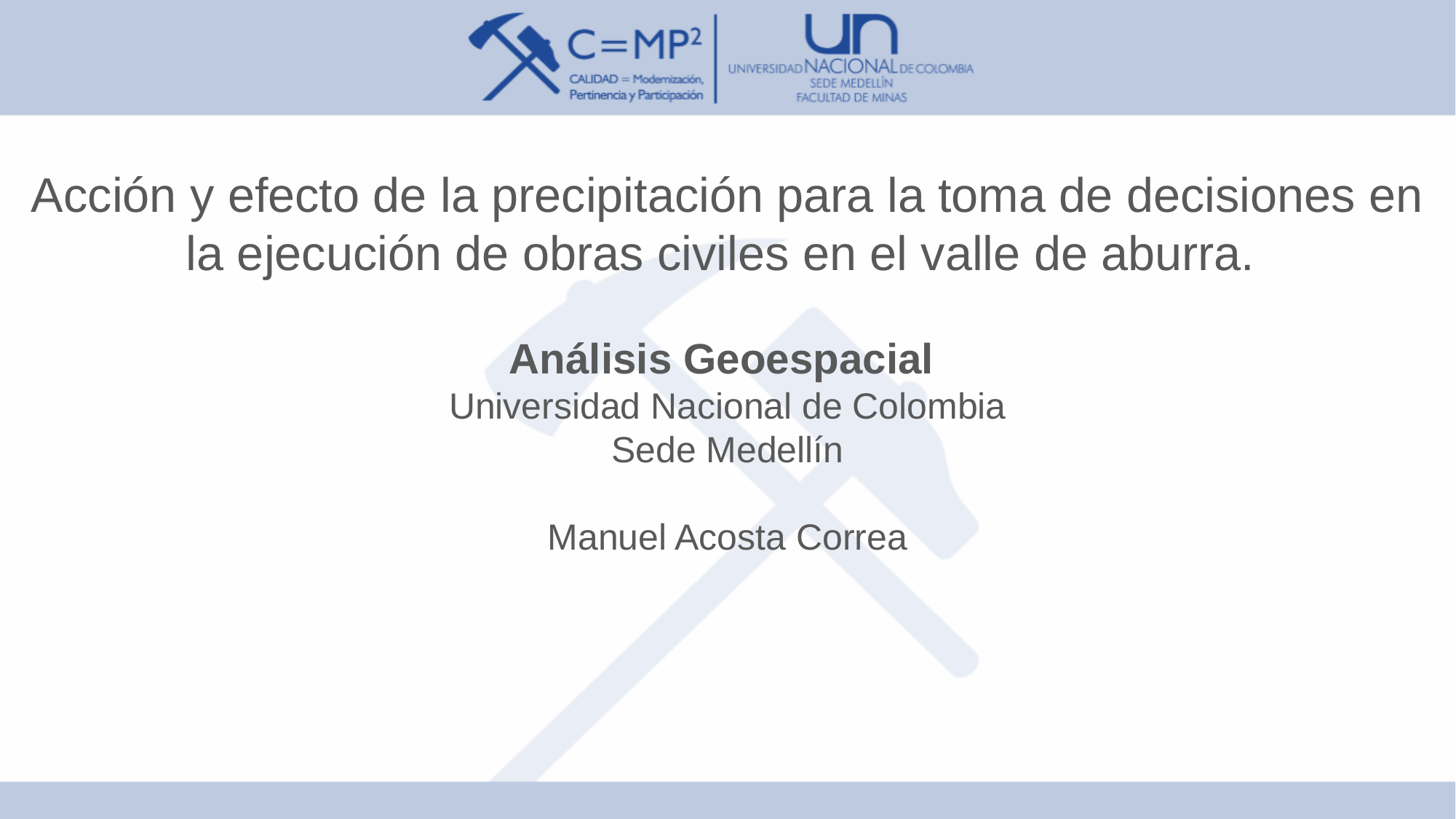

Acción y efecto de la precipitación para la toma de decisiones en la ejecución de obras civiles en el valle de aburra.
Análisis Geoespacial
Universidad Nacional de Colombia
Sede Medellín

Manuel Acosta Correa